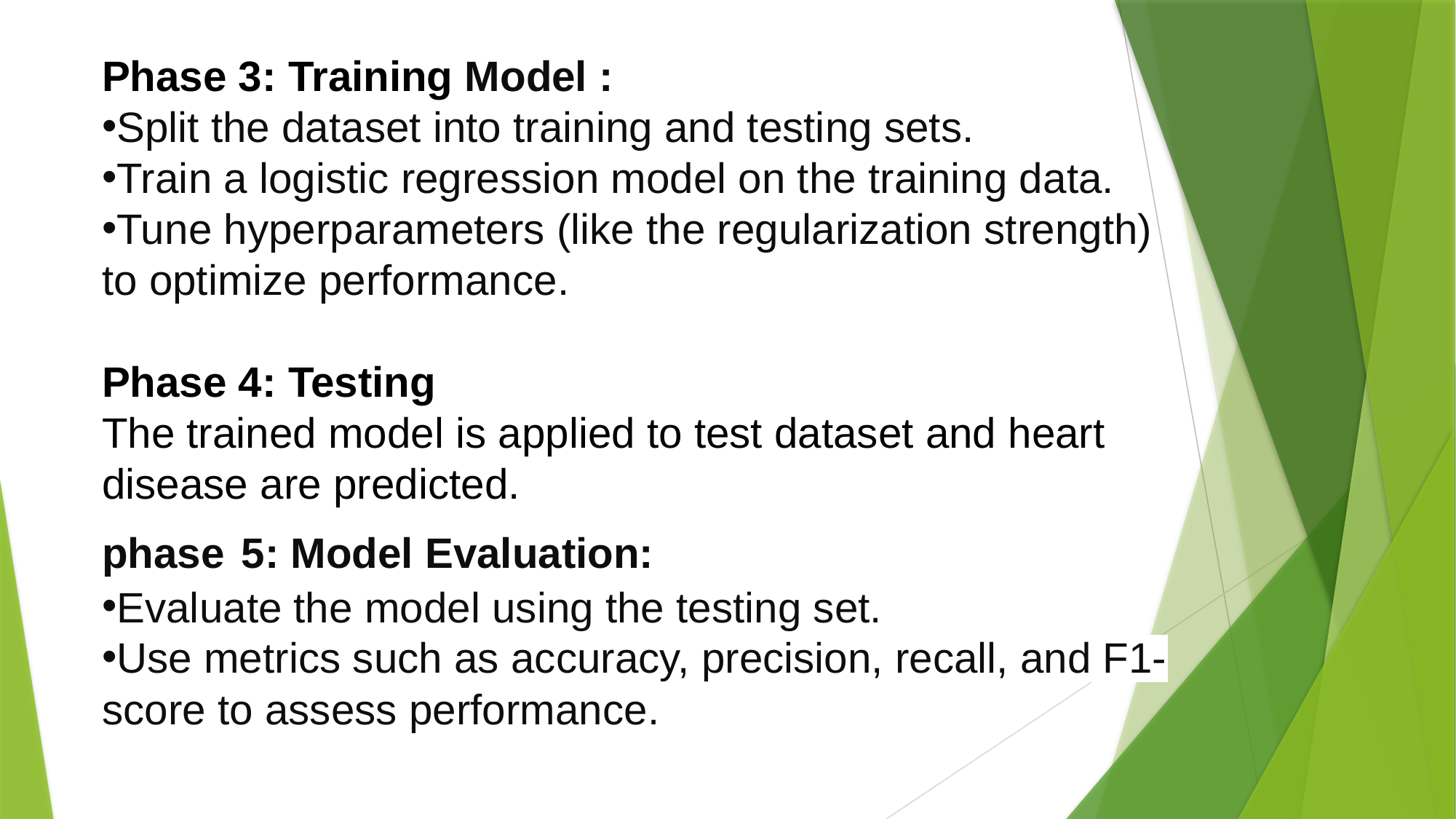

Phase 3: Training Model :
Split the dataset into training and testing sets.
Train a logistic regression model on the training data.
Tune hyperparameters (like the regularization strength) to optimize performance.

Phase 4: Testing
The trained model is applied to test dataset and heart disease are predicted.
phase 5: Model Evaluation:
Evaluate the model using the testing set.
Use metrics such as accuracy, precision, recall, and F1-score to assess performance.